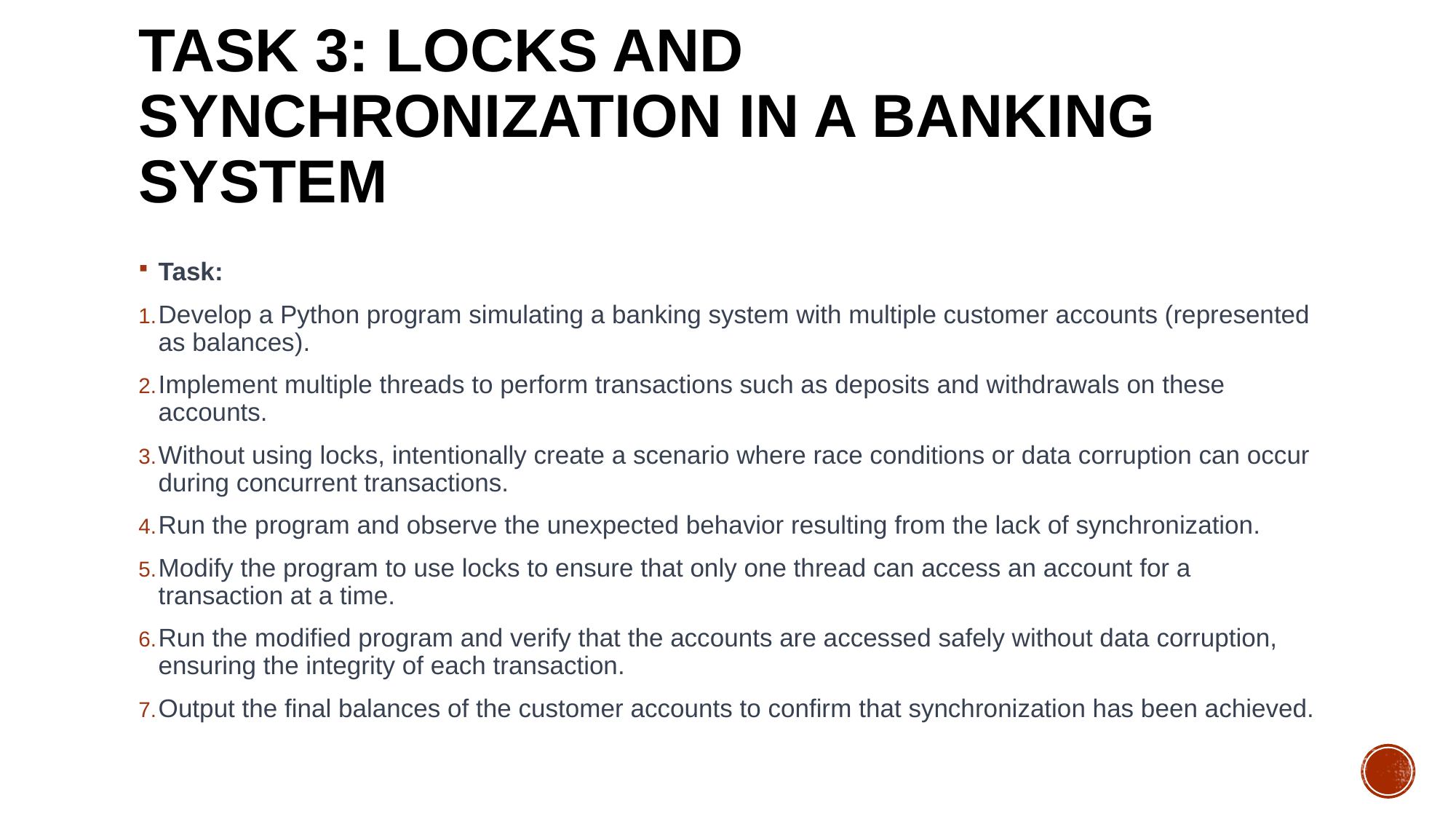

# Task 3: Locks and Synchronization in a Banking System
Task:
Develop a Python program simulating a banking system with multiple customer accounts (represented as balances).
Implement multiple threads to perform transactions such as deposits and withdrawals on these accounts.
Without using locks, intentionally create a scenario where race conditions or data corruption can occur during concurrent transactions.
Run the program and observe the unexpected behavior resulting from the lack of synchronization.
Modify the program to use locks to ensure that only one thread can access an account for a transaction at a time.
Run the modified program and verify that the accounts are accessed safely without data corruption, ensuring the integrity of each transaction.
Output the final balances of the customer accounts to confirm that synchronization has been achieved.